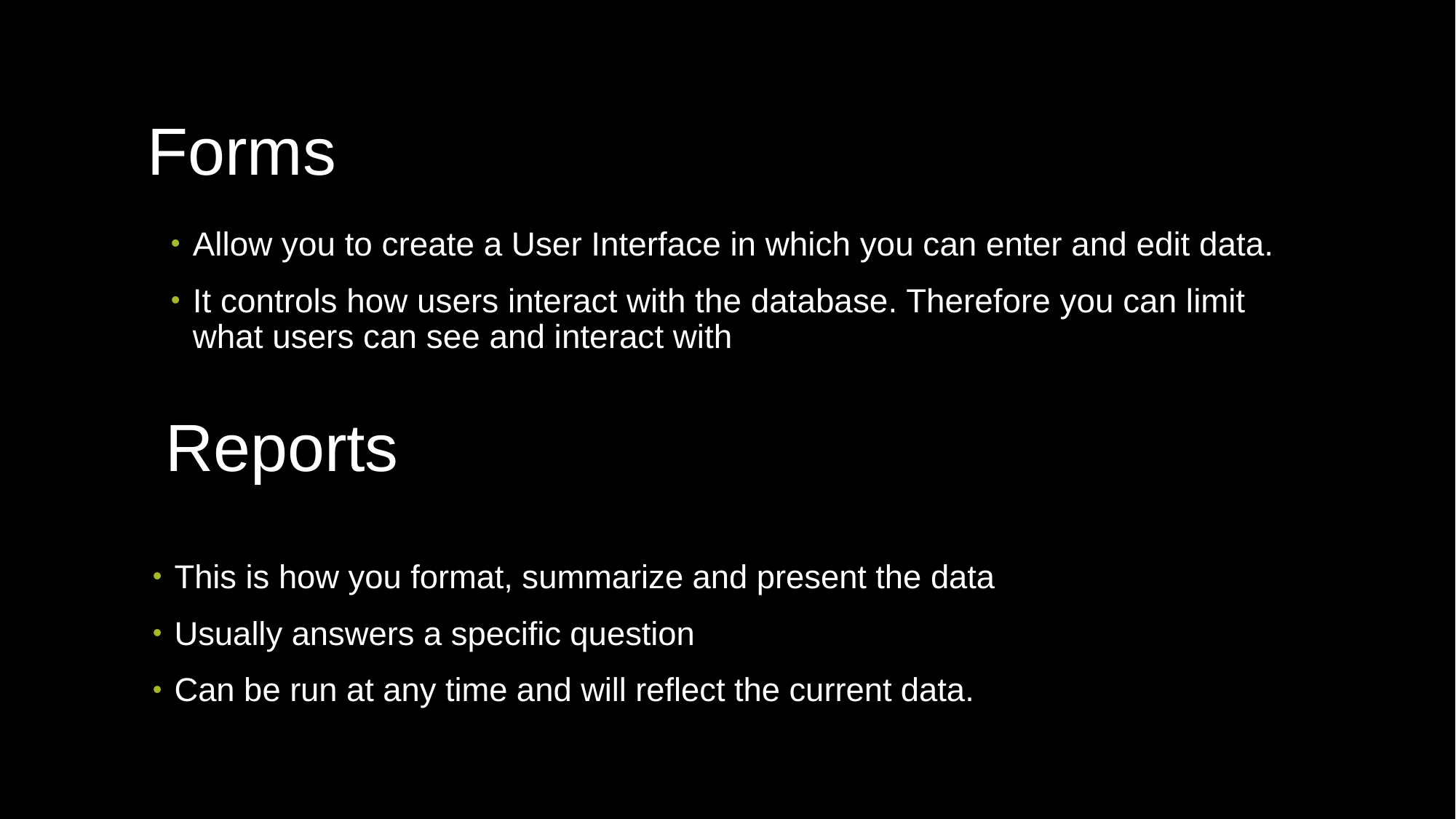

# Forms
Allow you to create a User Interface in which you can enter and edit data.
It controls how users interact with the database. Therefore you can limit what users can see and interact with
Reports

This is how you format, summarize and present the data
Usually answers a specific question
Can be run at any time and will reflect the current data.